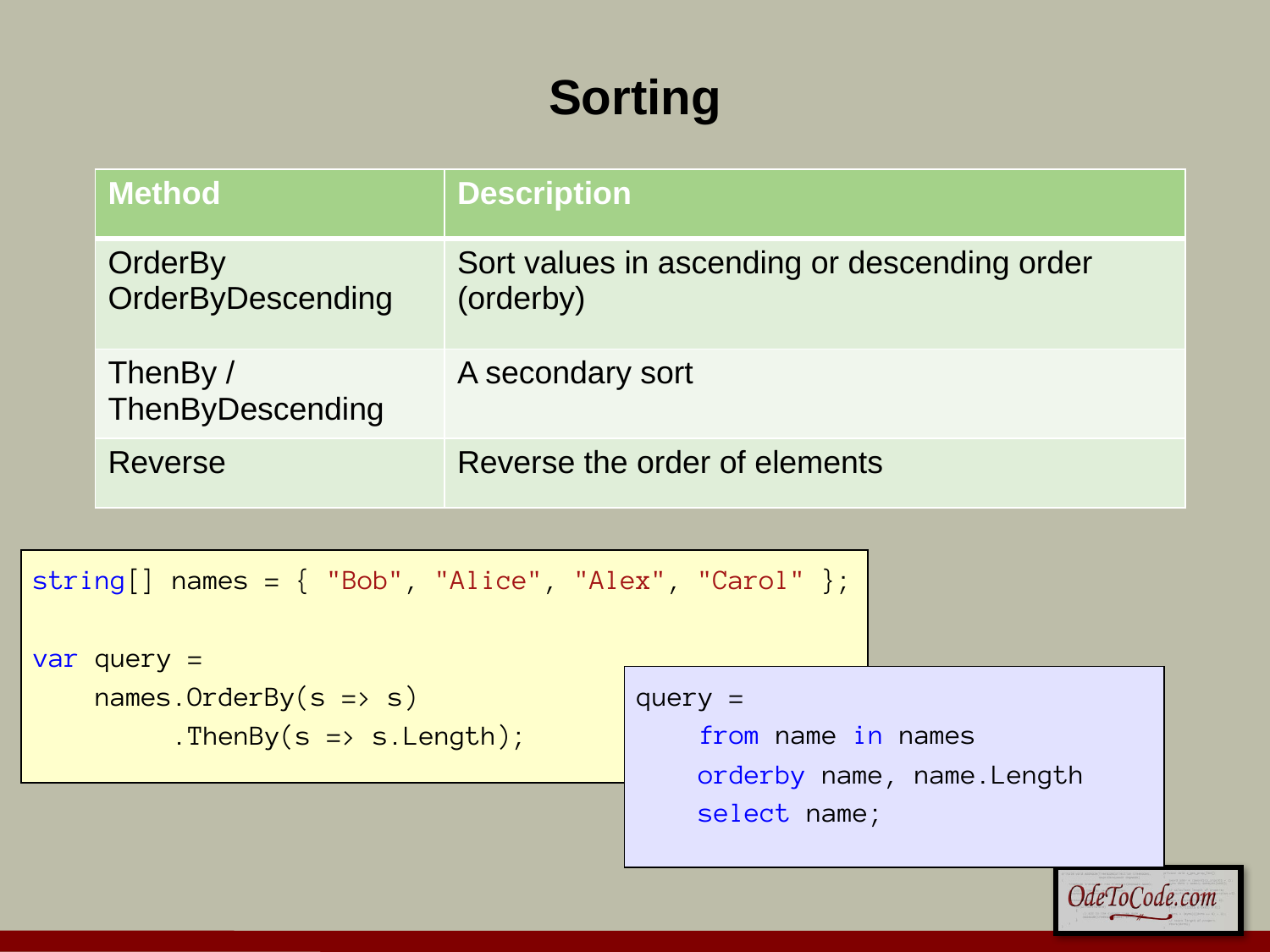

# Sorting
| Method | Description |
| --- | --- |
| OrderBy OrderByDescending | Sort values in ascending or descending order (orderby) |
| ThenBy / ThenByDescending | A secondary sort |
| Reverse | Reverse the order of elements |
string[] names = { "Bob", "Alice", "Alex", "Carol" };

var query =
    names.OrderBy(s => s)
         .ThenBy(s => s.Length);

query =
    from name in names
    orderby name, name.Length
    select name;